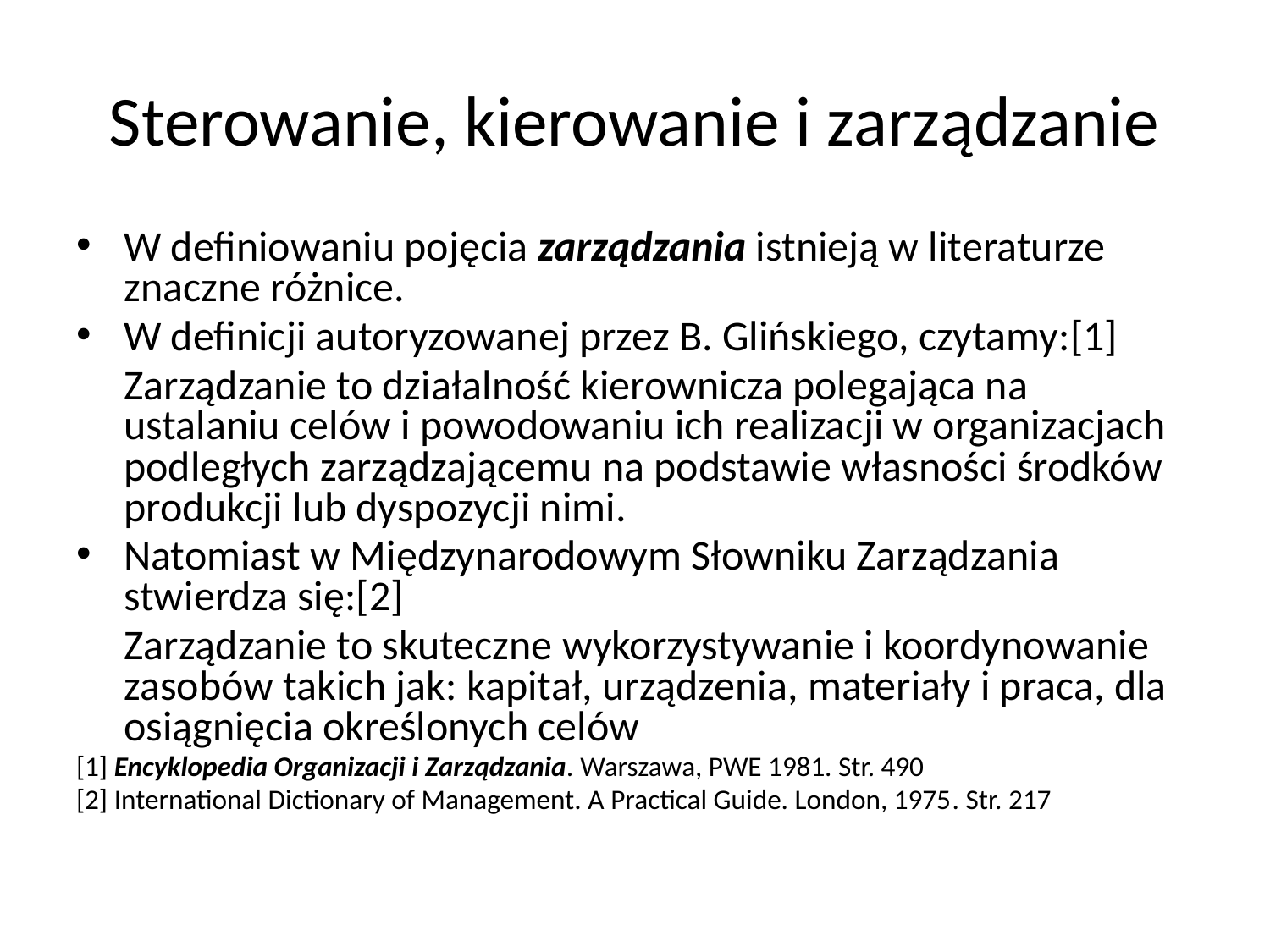

# Sterowanie, kierowanie i zarządzanie
W definiowaniu pojęcia zarządzania istnieją w literaturze znaczne różnice.
W definicji autoryzowanej przez B. Glińskiego, czytamy:[1]
	Zarządzanie to działalność kierownicza polegająca na ustalaniu celów i powodowaniu ich realizacji w organizacjach podległych zarządzającemu na podstawie własności środków produkcji lub dyspozycji nimi.
Natomiast w Międzynarodowym Słowniku Zarządzania stwierdza się:[2]
	Zarządzanie to skuteczne wykorzystywanie i koordynowanie zasobów takich jak: kapitał, urządzenia, materiały i praca, dla osiągnięcia określonych celów
[1] Encyklopedia Organizacji i Zarządzania. Warszawa, PWE 1981. Str. 490
[2] International Dictionary of Management. A Practical Guide. London, 1975. Str. 217